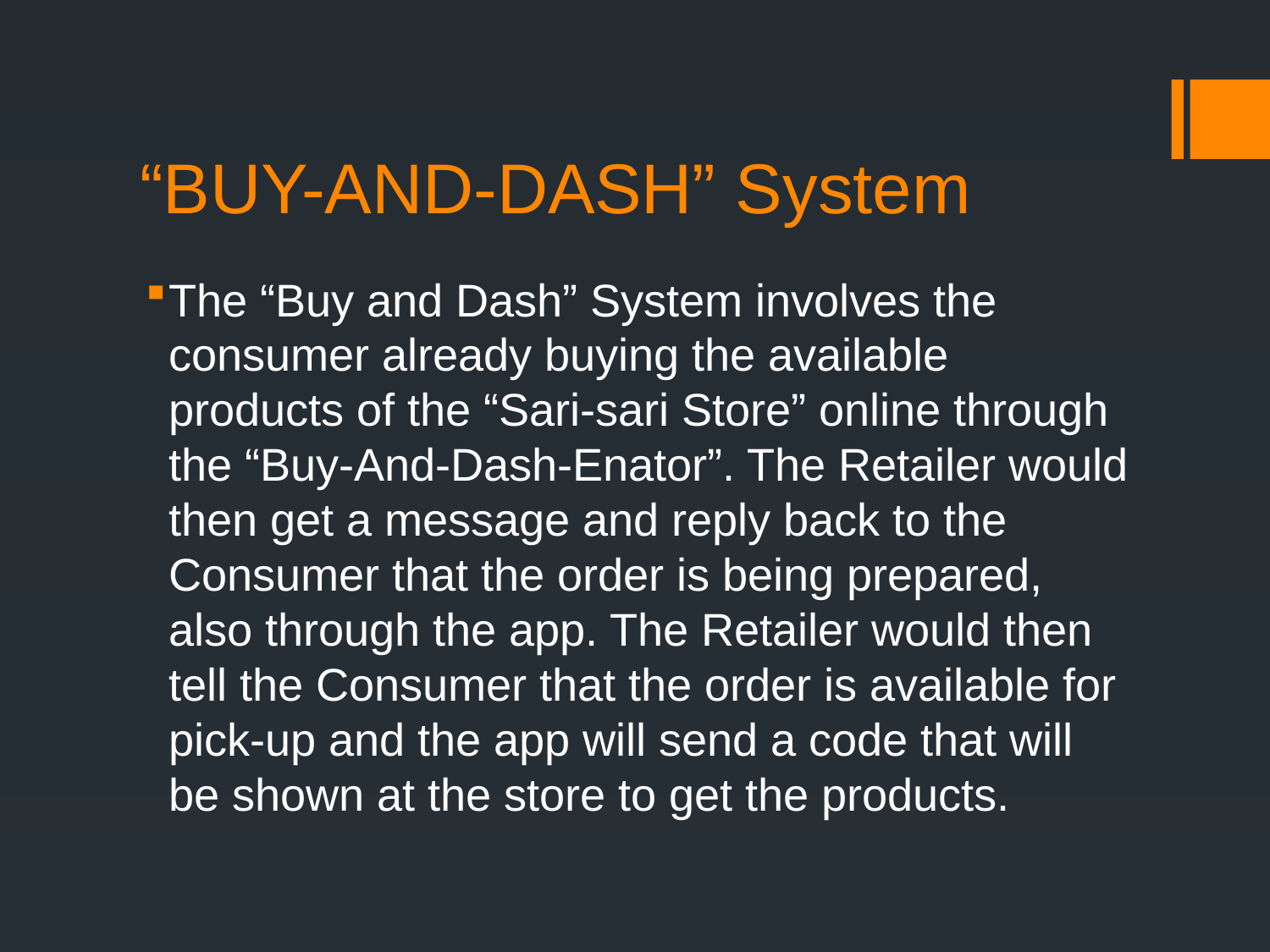

# “BUY-AND-DASH” System
The “Buy and Dash” System involves the consumer already buying the available products of the “Sari-sari Store” online through the “Buy-And-Dash-Enator”. The Retailer would then get a message and reply back to the Consumer that the order is being prepared, also through the app. The Retailer would then tell the Consumer that the order is available for pick-up and the app will send a code that will be shown at the store to get the products.